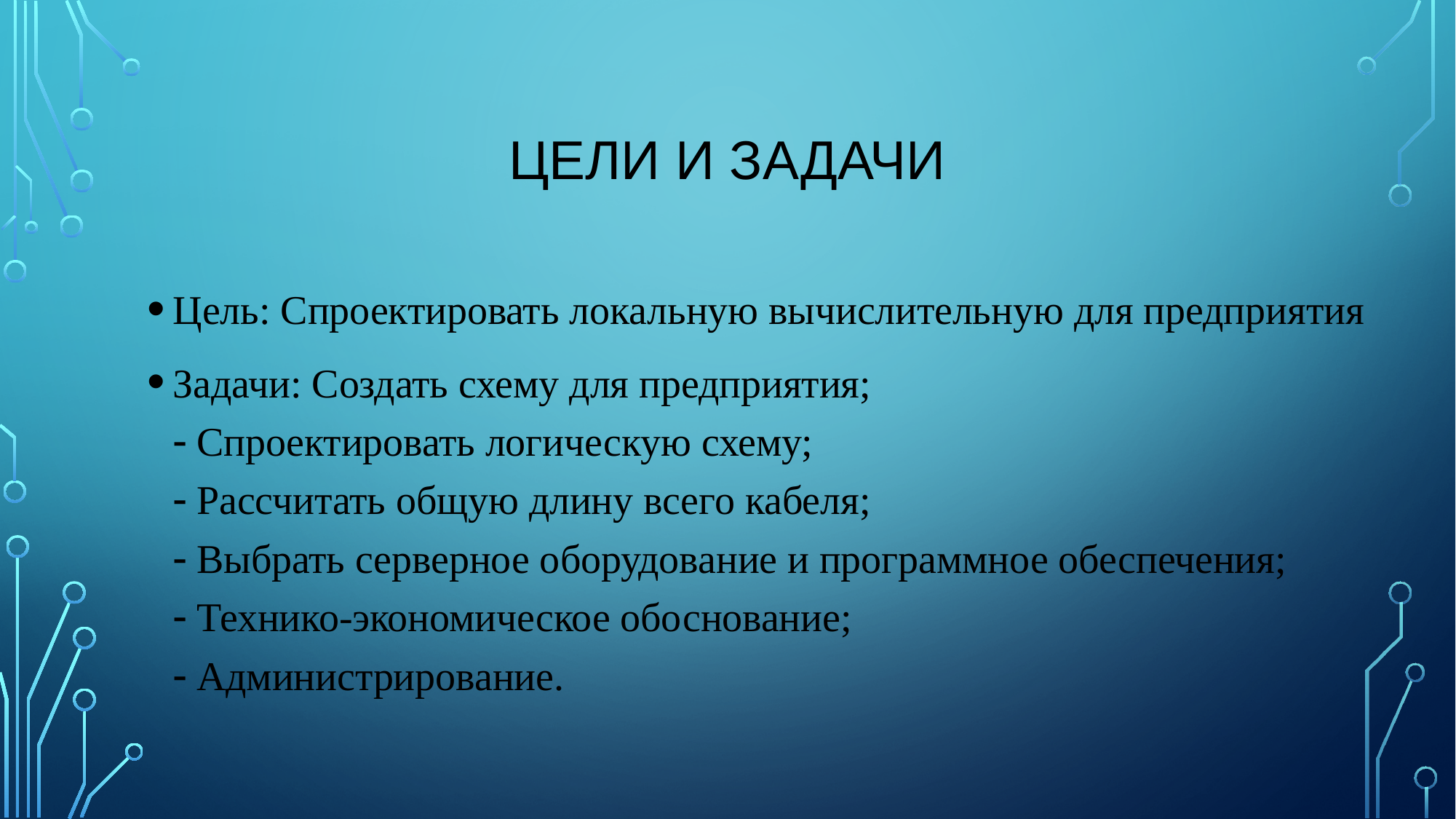

Цели и задачи
Цель: Спроектировать локальную вычислительную для предприятия
Задачи: Создать схему для предприятия;
− Спроектировать логическую схему;
− Рассчитать общую длину всего кабеля;
− Выбрать серверное оборудование и программное обеспечения;
− Технико-экономическое обоснование;
− Администрирование.